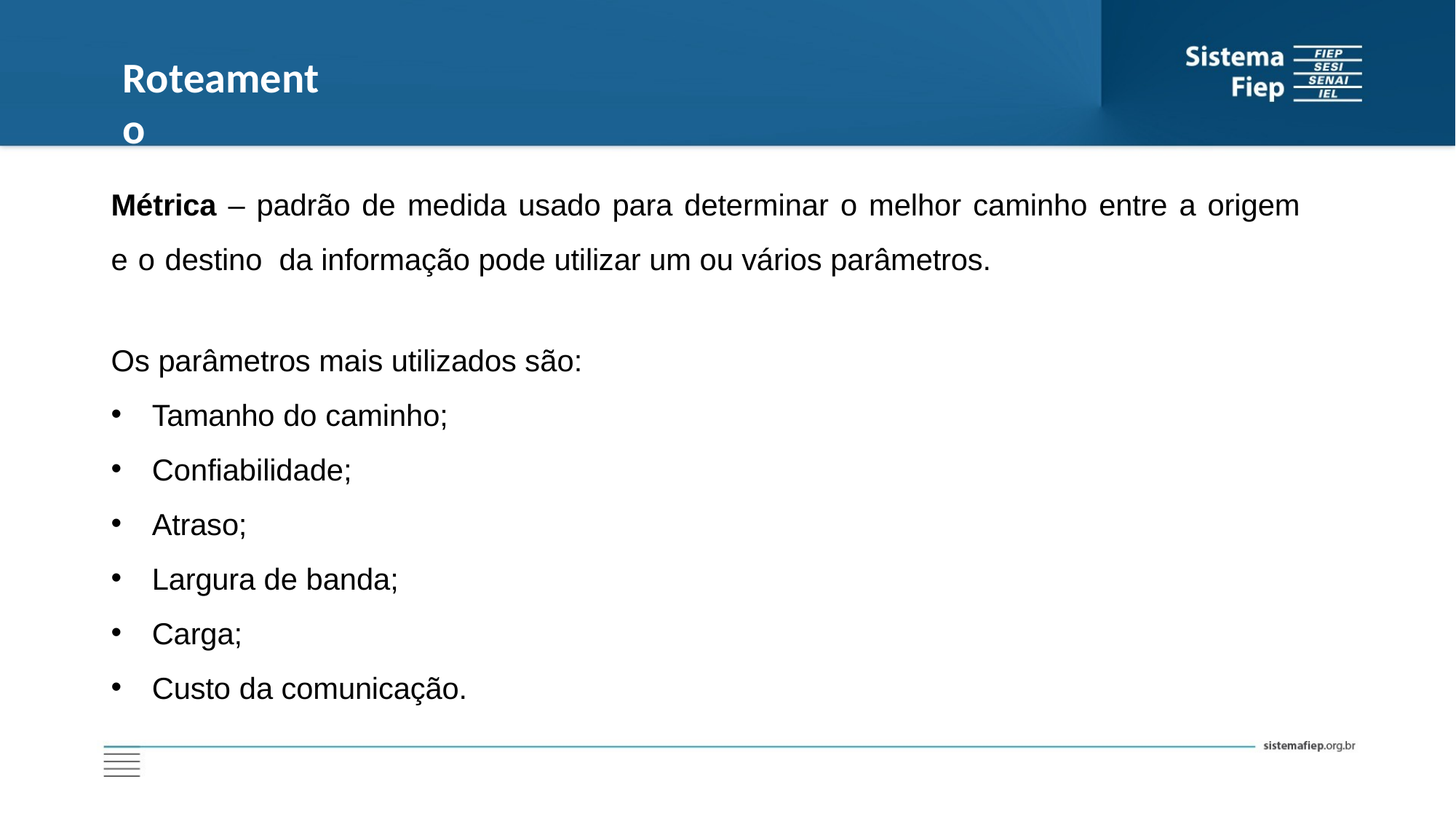

# Roteamento
Métrica – padrão de medida usado para determinar o melhor caminho entre a origem e o destino  da informação pode utilizar um ou vários parâmetros.

Os parâmetros mais utilizados são:
Tamanho do caminho;
Confiabilidade;
Atraso;
Largura de banda;
Carga;
Custo da comunicação.